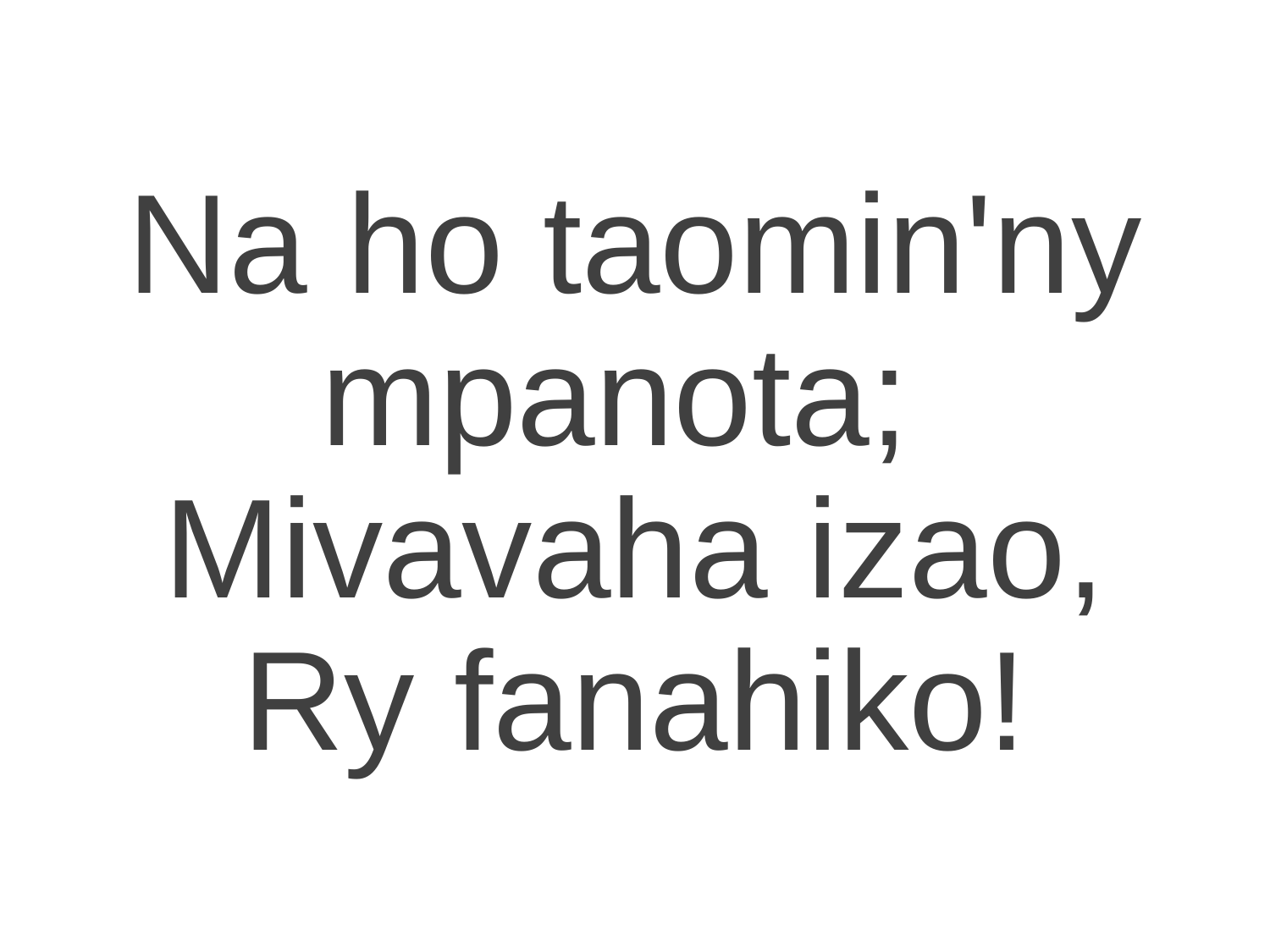

Na ho taomin'ny mpanota;
Mivavaha izao,
Ry fanahiko!